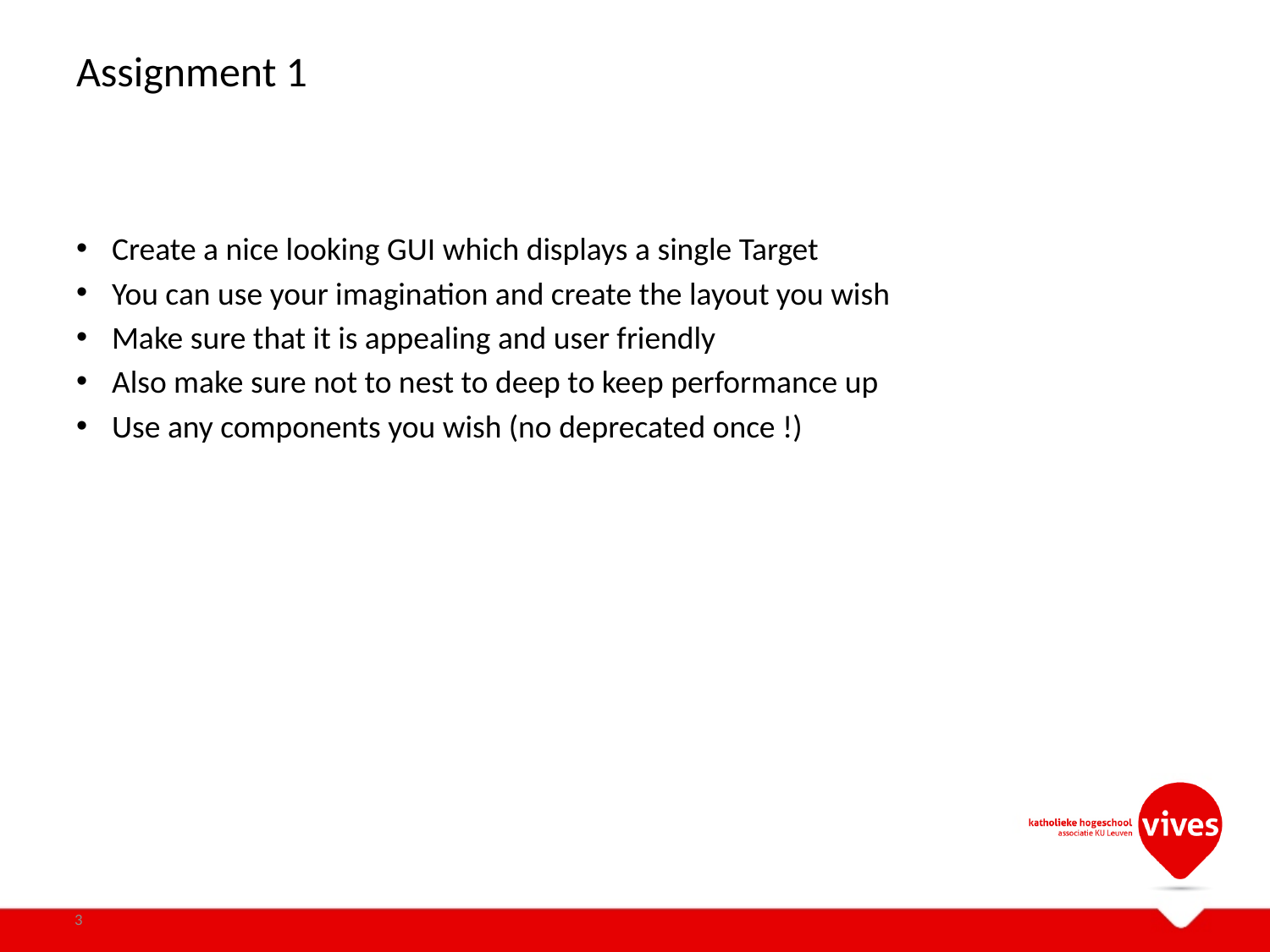

# Assignment 1
Create a nice looking GUI which displays a single Target
You can use your imagination and create the layout you wish
Make sure that it is appealing and user friendly
Also make sure not to nest to deep to keep performance up
Use any components you wish (no deprecated once !)
3